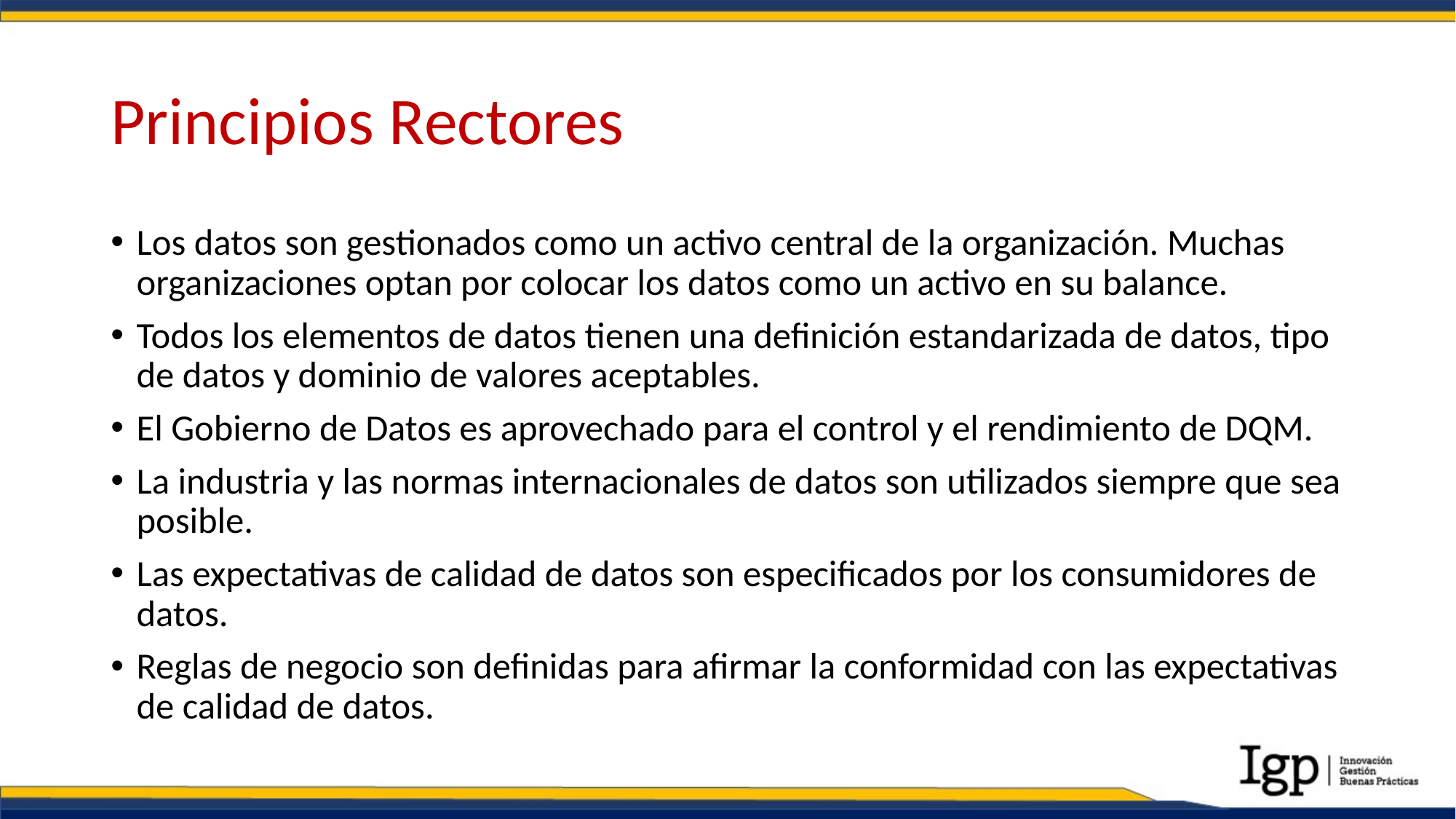

# Principios Rectores
Los datos son gestionados como un activo central de la organización. Muchas organizaciones optan por colocar los datos como un activo en su balance.
Todos los elementos de datos tienen una definición estandarizada de datos, tipo de datos y dominio de valores aceptables.
El Gobierno de Datos es aprovechado para el control y el rendimiento de DQM.
La industria y las normas internacionales de datos son utilizados siempre que sea posible.
Las expectativas de calidad de datos son especificados por los consumidores de datos.
Reglas de negocio son definidas para afirmar la conformidad con las expectativas de calidad de datos.